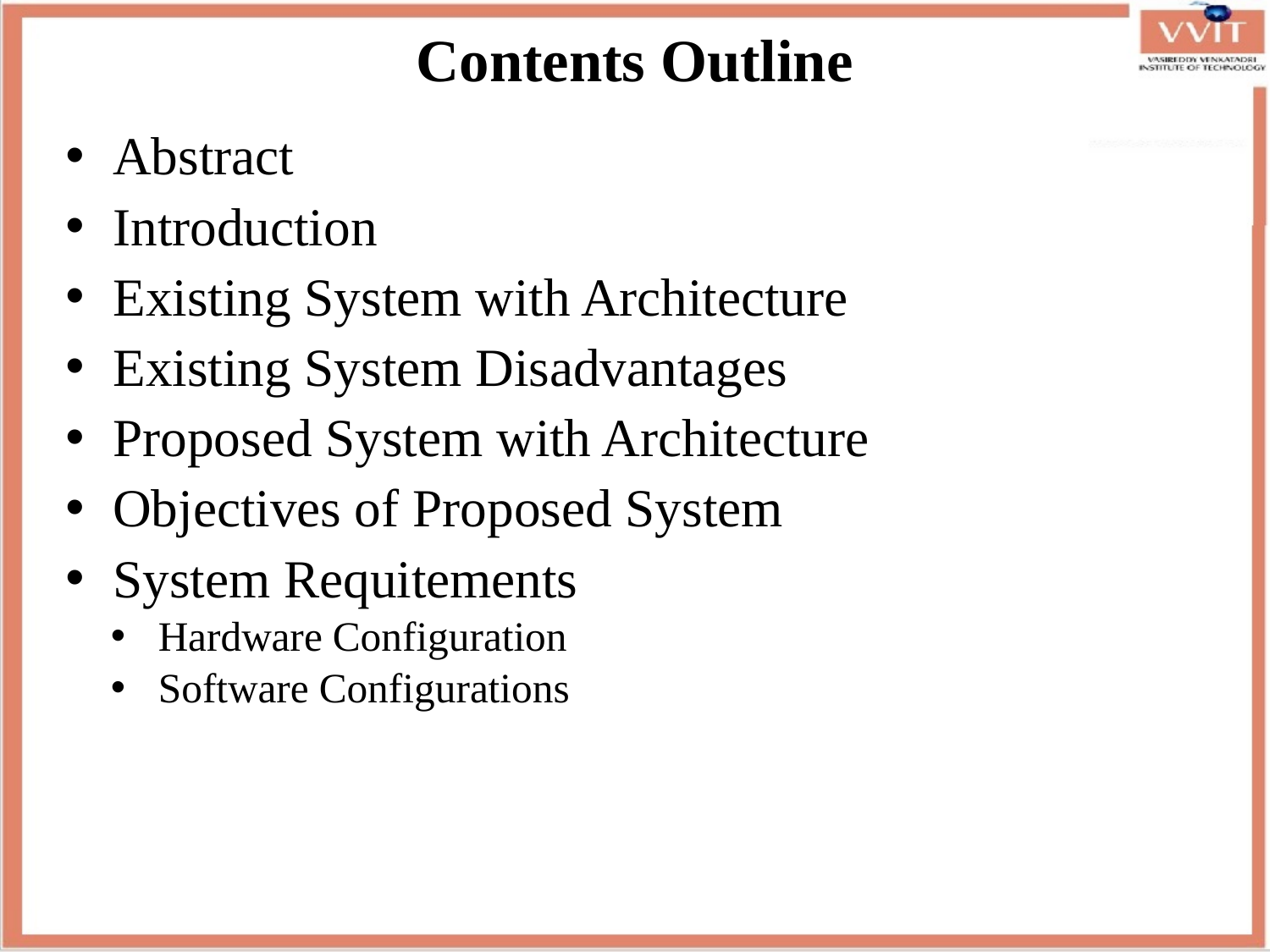

# Contents Outline
Abstract
Introduction
Existing System with Architecture
Existing System Disadvantages
Proposed System with Architecture
Objectives of Proposed System
System Requitements
Hardware Configuration
Software Configurations